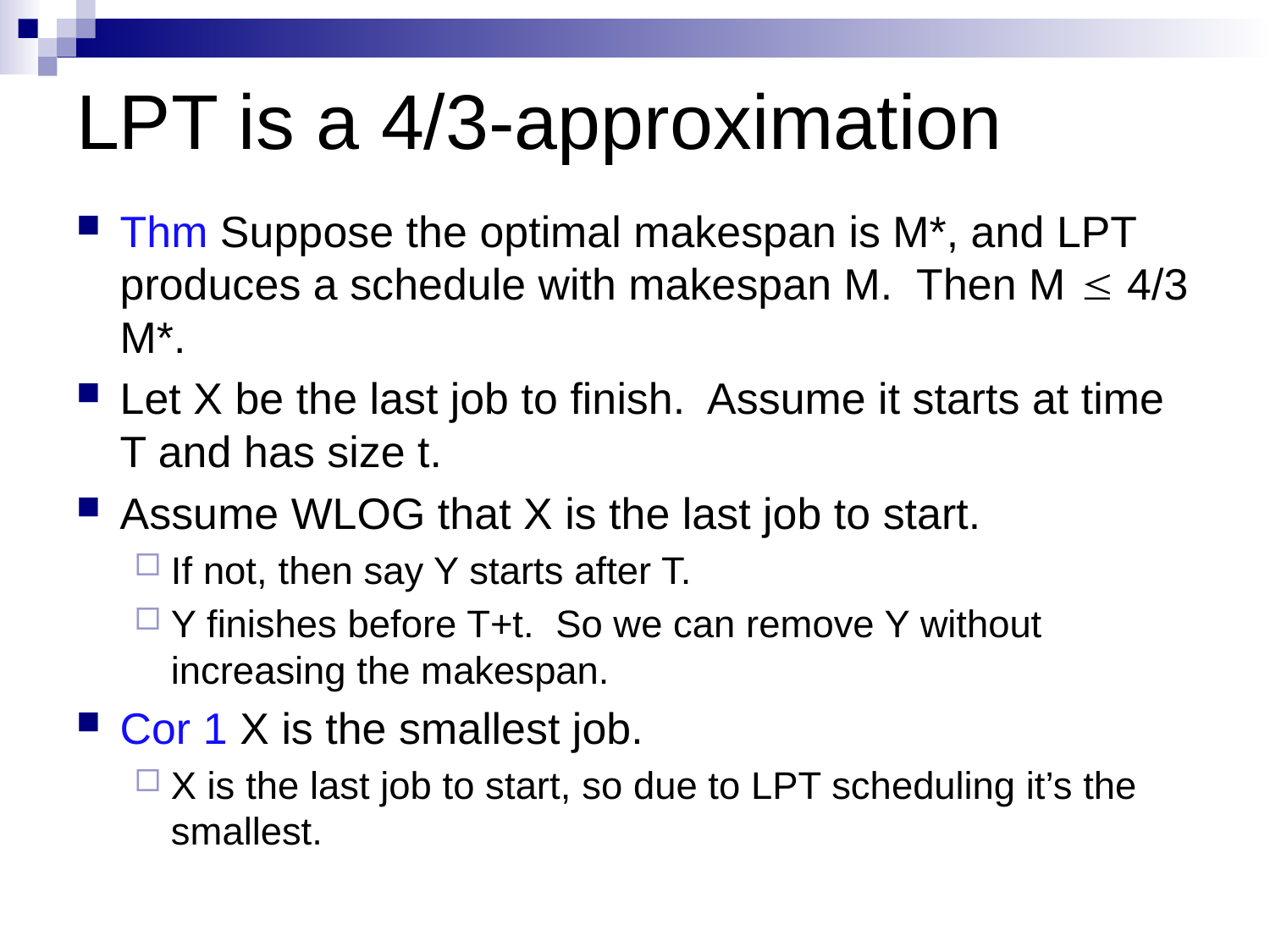

# LPT is a 4/3-approximation
Thm Suppose the optimal makespan is M*, and LPT produces a schedule with makespan M.  Then M ≤ 4/3 M*.
Let X be the last job to finish.  Assume it starts at time T and has size t.
Assume WLOG that X is the last job to start.
If not, then say Y starts after T.
Y finishes before T+t.  So we can remove Y without increasing the makespan.
Cor 1 X is the smallest job.
X is the last job to start, so due to LPT scheduling it’s the smallest.